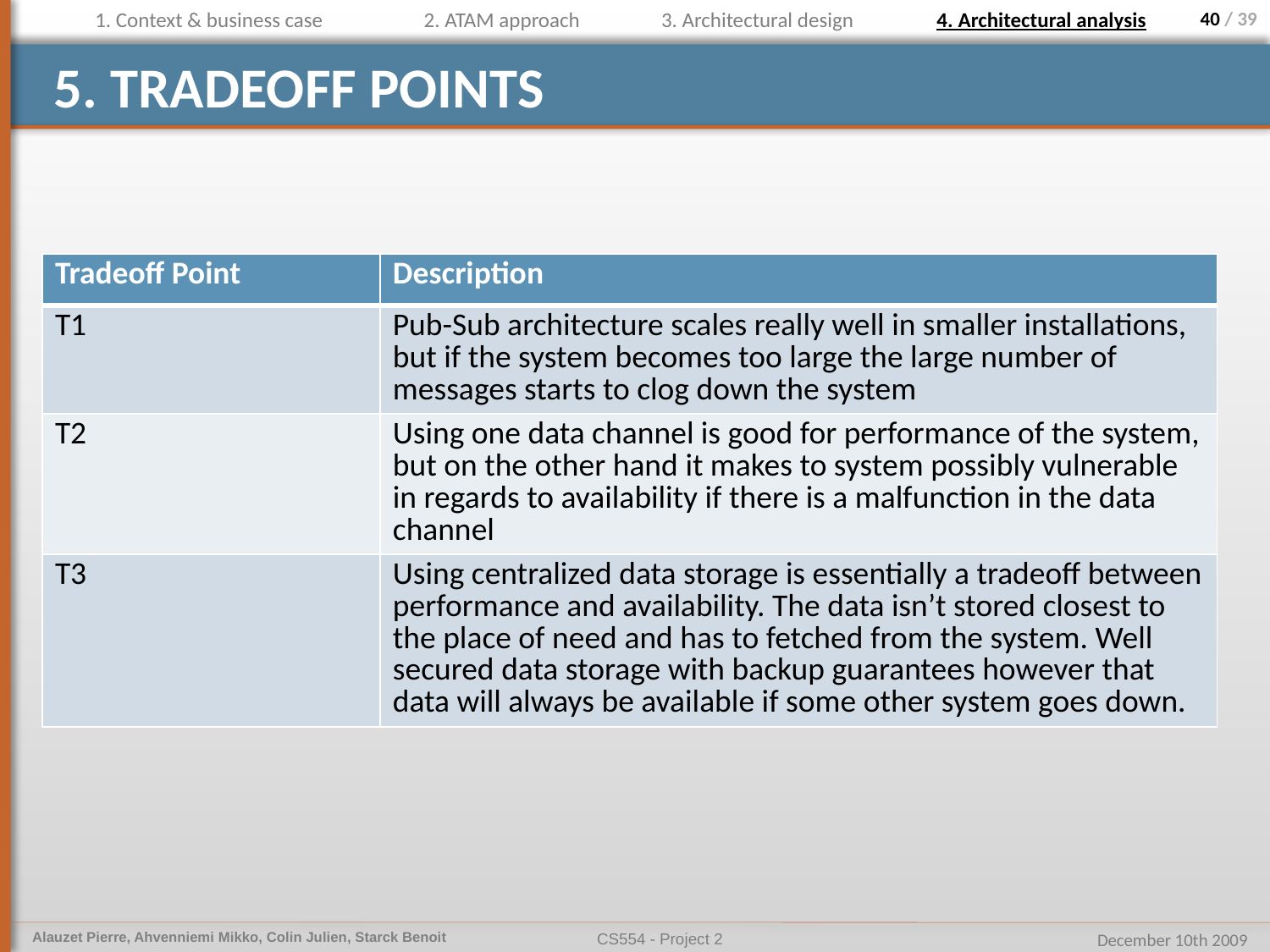

1. Context & business case
2. ATAM approach
3. Architectural design
4. Architectural analysis
# 5. tradeoff points

| Tradeoff Point | Description |
| --- | --- |
| T1 | Pub-Sub architecture scales really well in smaller installations, but if the system becomes too large the large number of messages starts to clog down the system |
| T2 | Using one data channel is good for performance of the system, but on the other hand it makes to system possibly vulnerable in regards to availability if there is a malfunction in the data channel |
| T3 | Using centralized data storage is essentially a tradeoff between performance and availability. The data isn’t stored closest to the place of need and has to fetched from the system. Well secured data storage with backup guarantees however that data will always be available if some other system goes down. |